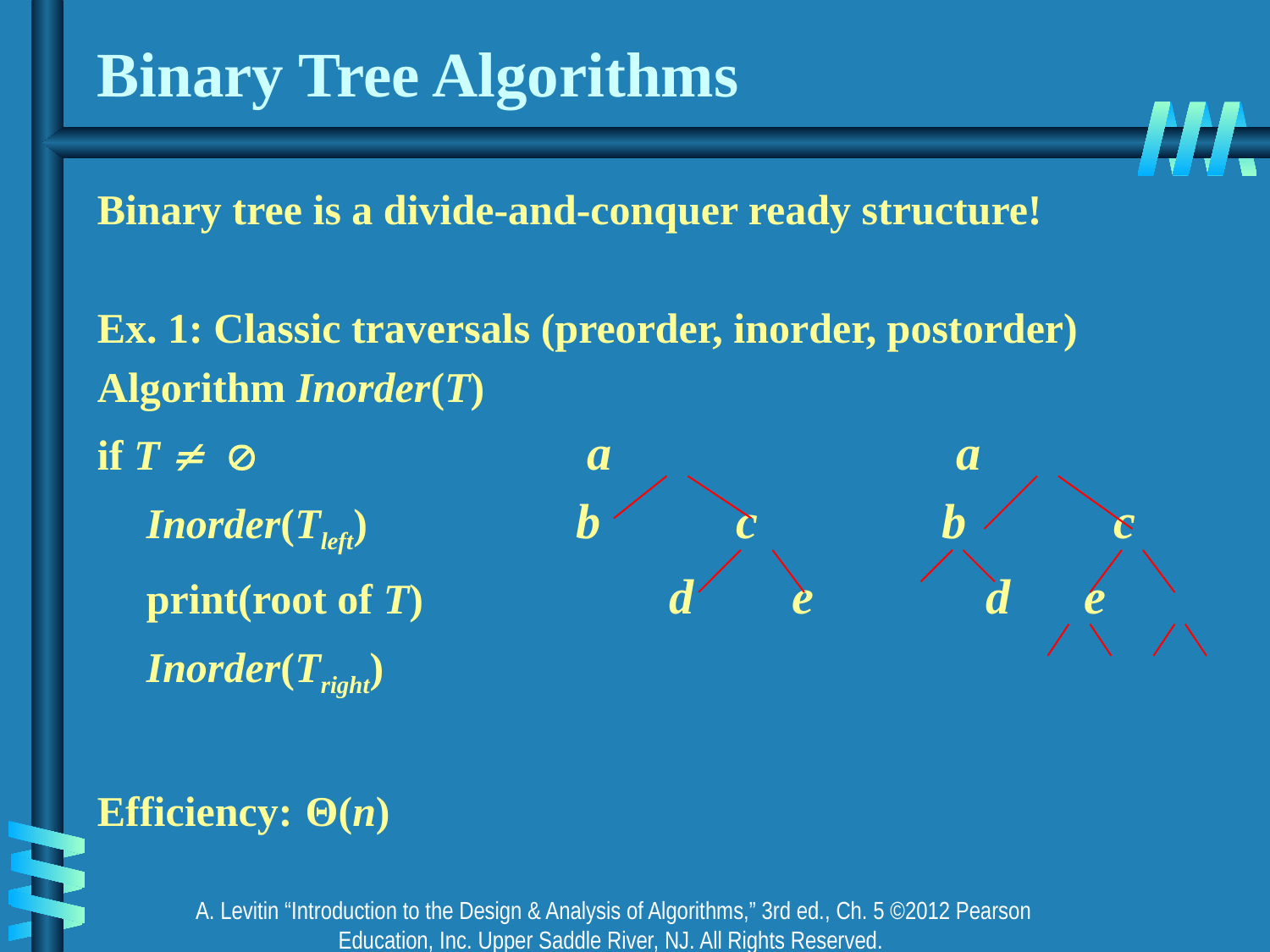

# Binary Tree Algorithms
Binary tree is a divide-and-conquer ready structure!

Ex. 1: Classic traversals (preorder, inorder, postorder)
Algorithm Inorder(T)
if T ≠  ∅			     a			    a
    Inorder(Tleft)                 b           c               b            c
    print(root of T)                    d        e              d      e
    Inorder(Tright)                                                       

Efficiency: Θ(n)

A. Levitin “Introduction to the Design & Analysis of Algorithms,” 3rd ed., Ch. 5 ©2012 Pearson Education, Inc. Upper Saddle River, NJ. All Rights Reserved.
25